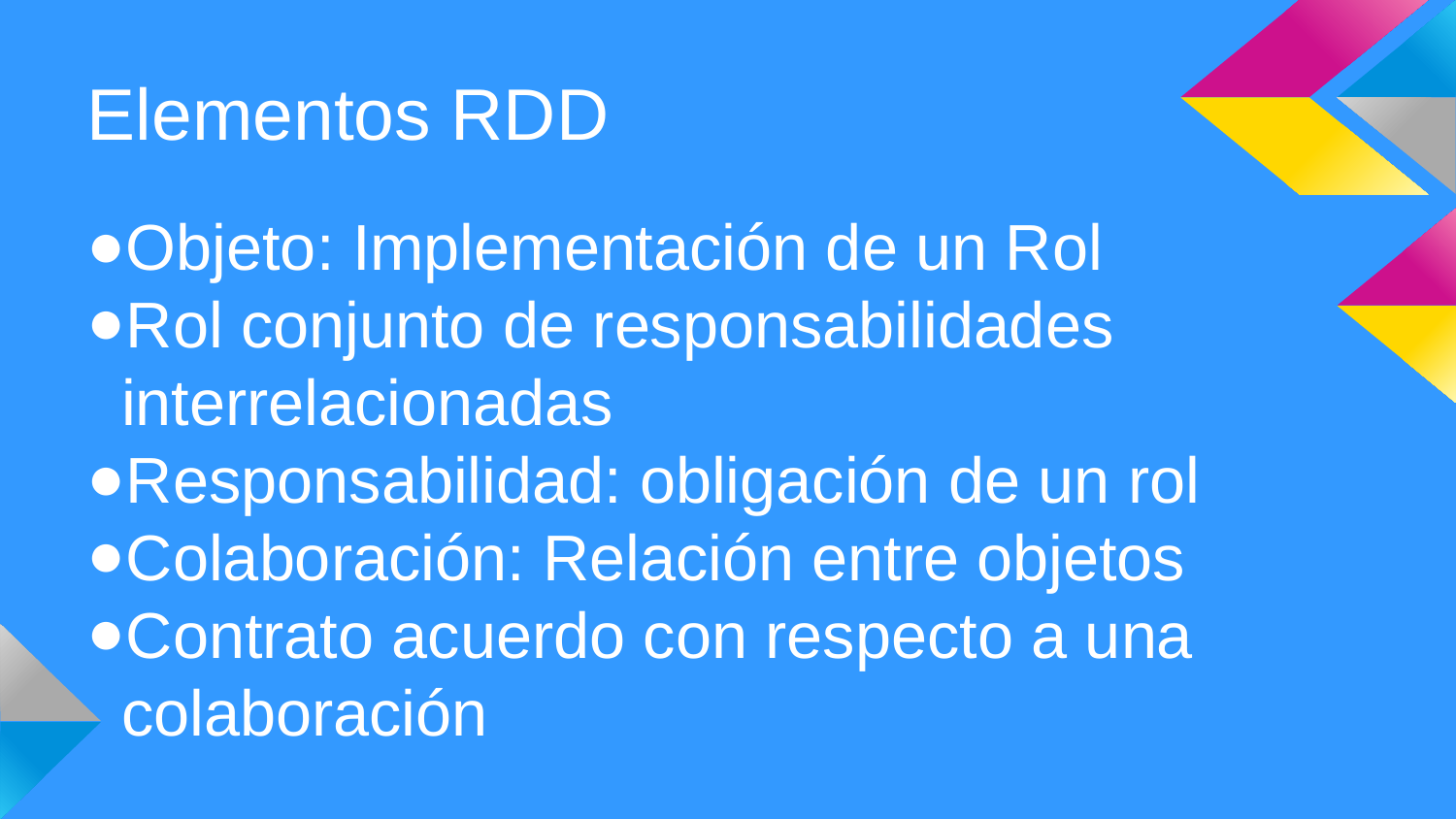

Elementos RDD
Objeto: Implementación de un Rol
Rol conjunto de responsabilidades interrelacionadas
Responsabilidad: obligación de un rol
Colaboración: Relación entre objetos
Contrato acuerdo con respecto a una colaboración